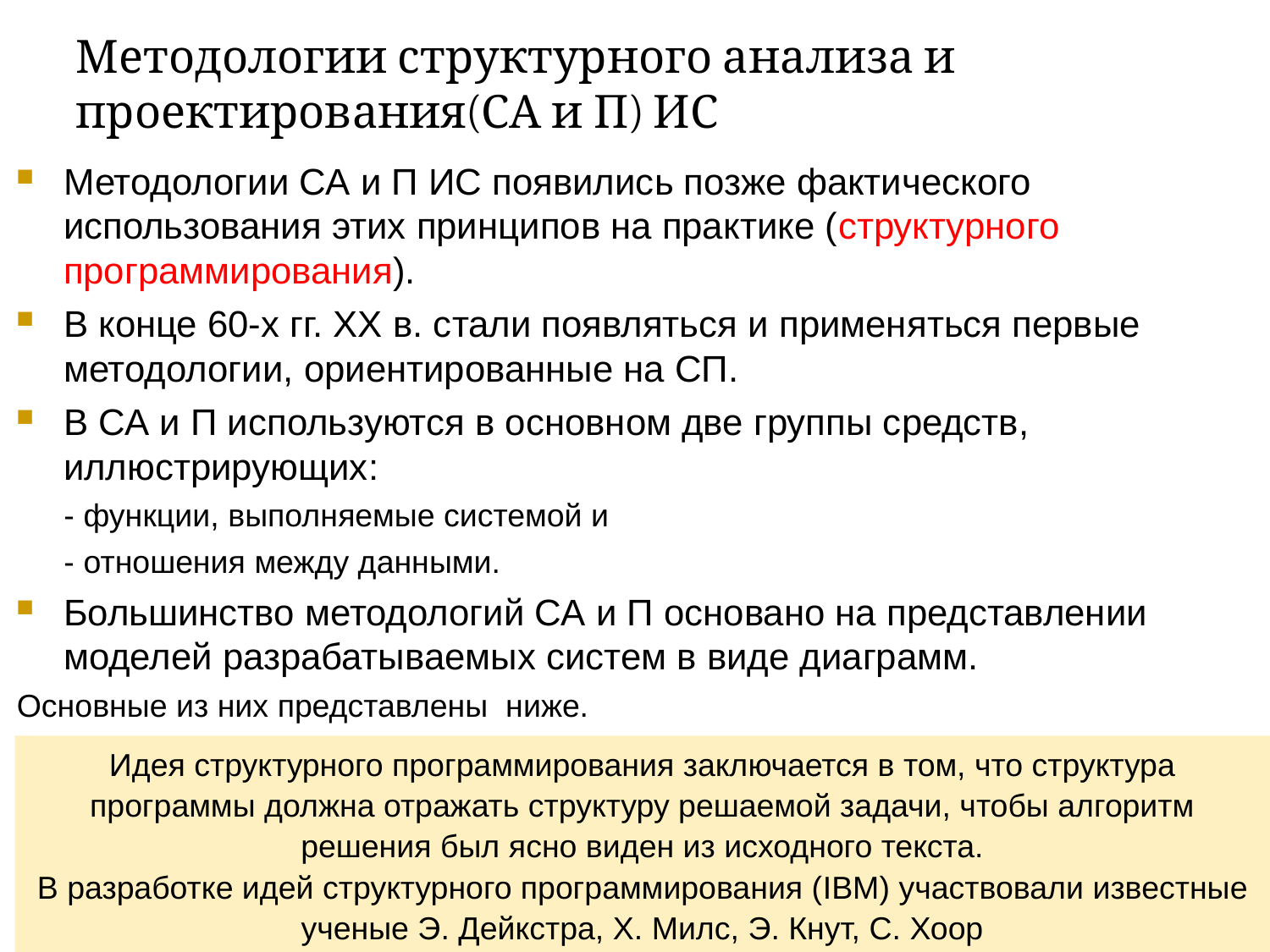

Методологии структурного анализа и проектирования(СА и П) ИС
Методологии СА и П ИС появились позже фактического использования этих принципов на практике (структурного программирования).
В конце 60-х гг. ХХ в. стали появляться и применяться первые методологии, ориентированные на СП.
В СА и П используются в основном две группы средств, иллюстрирующих:
	- функции, выполняемые системой и
	- отношения между данными.
Большинство методологий СА и П основано на представлении моделей разрабатываемых систем в виде диаграмм.
Основные из них представлены  ниже.

Идея структурного программирования заключается в том, что структура программы должна отражать структуру решаемой задачи, чтобы алгоритм решения был ясно виден из исходного текста.
В разработке идей структурного программирования (IBM) участвовали известные ученые Э. Дейкстра, Х. Милс, Э. Кнут, С. Хоор
17